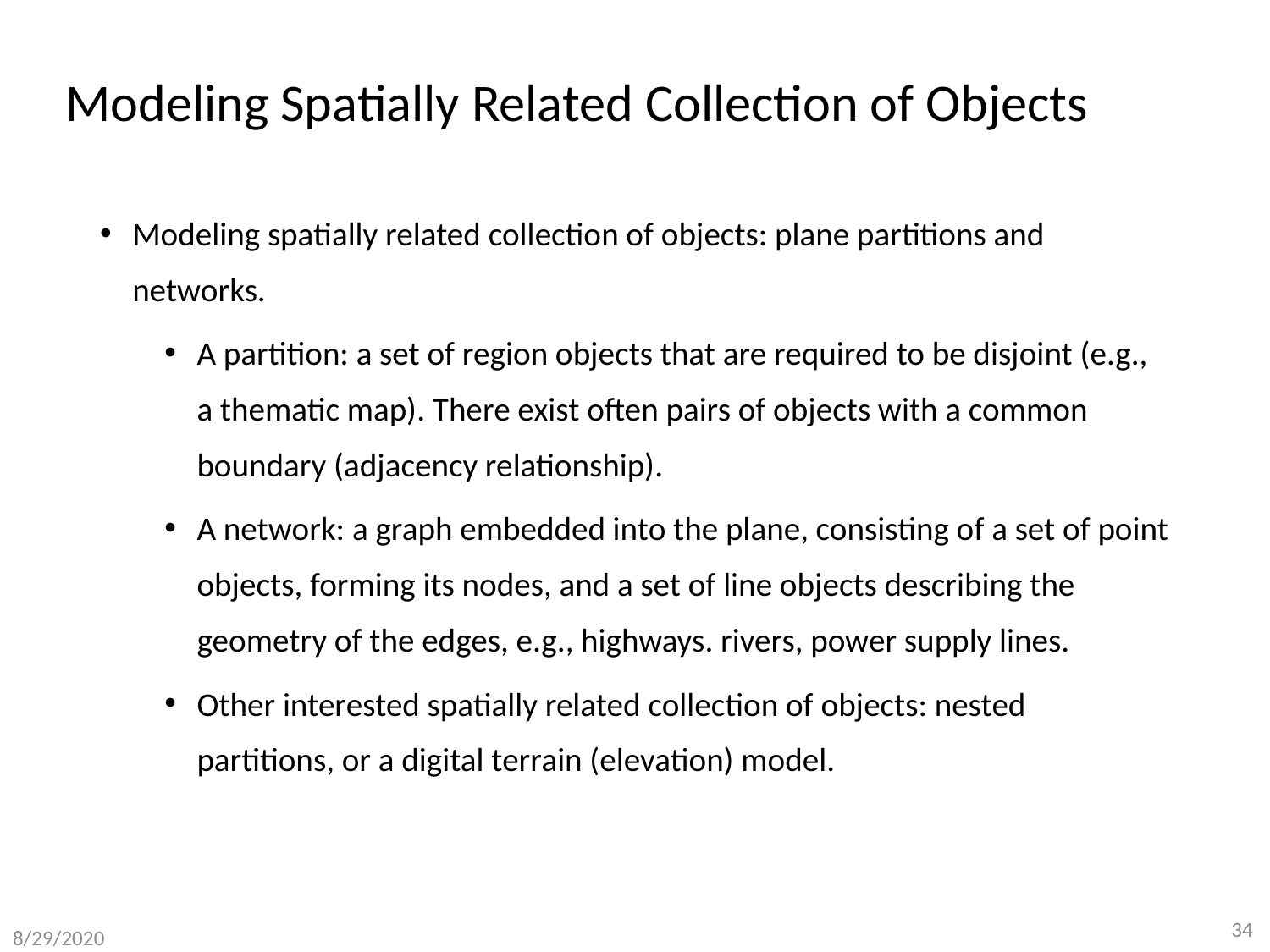

# Modeling Spatially Related Collection of Objects
Modeling spatially related collection of objects: plane partitions and networks.
A partition: a set of region objects that are required to be disjoint (e.g., a thematic map). There exist often pairs of objects with a common boundary (adjacency relationship).
A network: a graph embedded into the plane, consisting of a set of point objects, forming its nodes, and a set of line objects describing the geometry of the edges, e.g., highways. rivers, power supply lines.
Other interested spatially related collection of objects: nested partitions, or a digital terrain (elevation) model.
34
8/29/2020